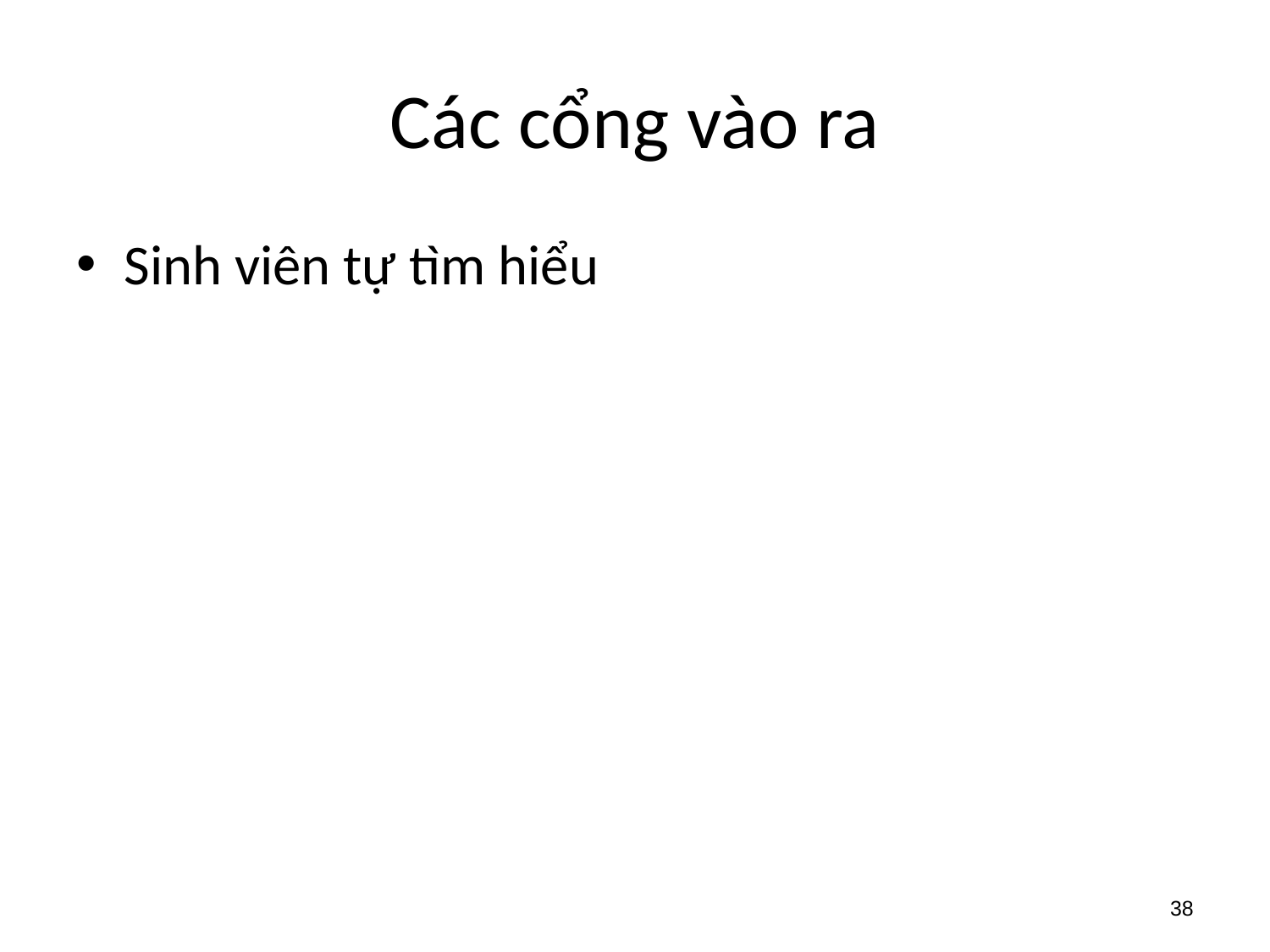

# Các cổng vào ra
Sinh viên tự tìm hiểu
38